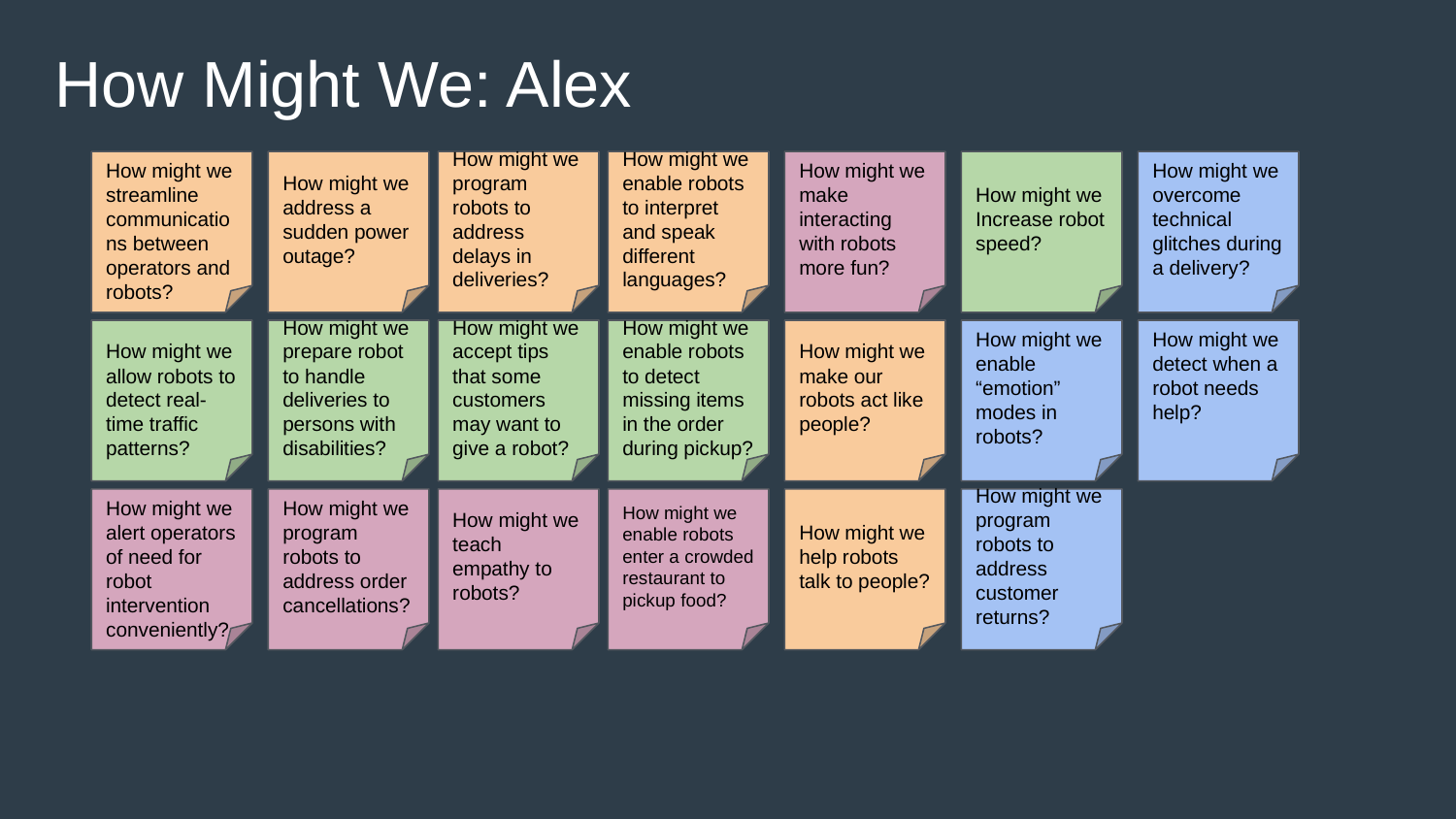

How Might We: Alex
How might we address a sudden power outage?
How might we program robots to address delays in deliveries?
How might we enable robots to interpret and speak different languages?
How might we overcome technical glitches during a delivery?

How might we streamline communications between operators and robots?
How might we make interacting with robots more fun?
How might we
Increase robot speed?
How might we prepare robot to handle deliveries to persons with disabilities?
How might we accept tips that some customers may want to give a robot?
How might we enable robots to detect missing items in the order during pickup?
How might we enable “emotion” modes in robots?

How might we allow robots to detect real-time traffic patterns?

How might we make our robots act like people?
How might we detect when a robot needs help?

How might we program robots to address order cancellations?
How might we teach empathy to robots?
How might we enable robots enter a crowded restaurant to pickup food?
How might we program robots to address customer returns?

How might we alert operators of need for robot intervention conveniently?

How might we help robots talk to people?